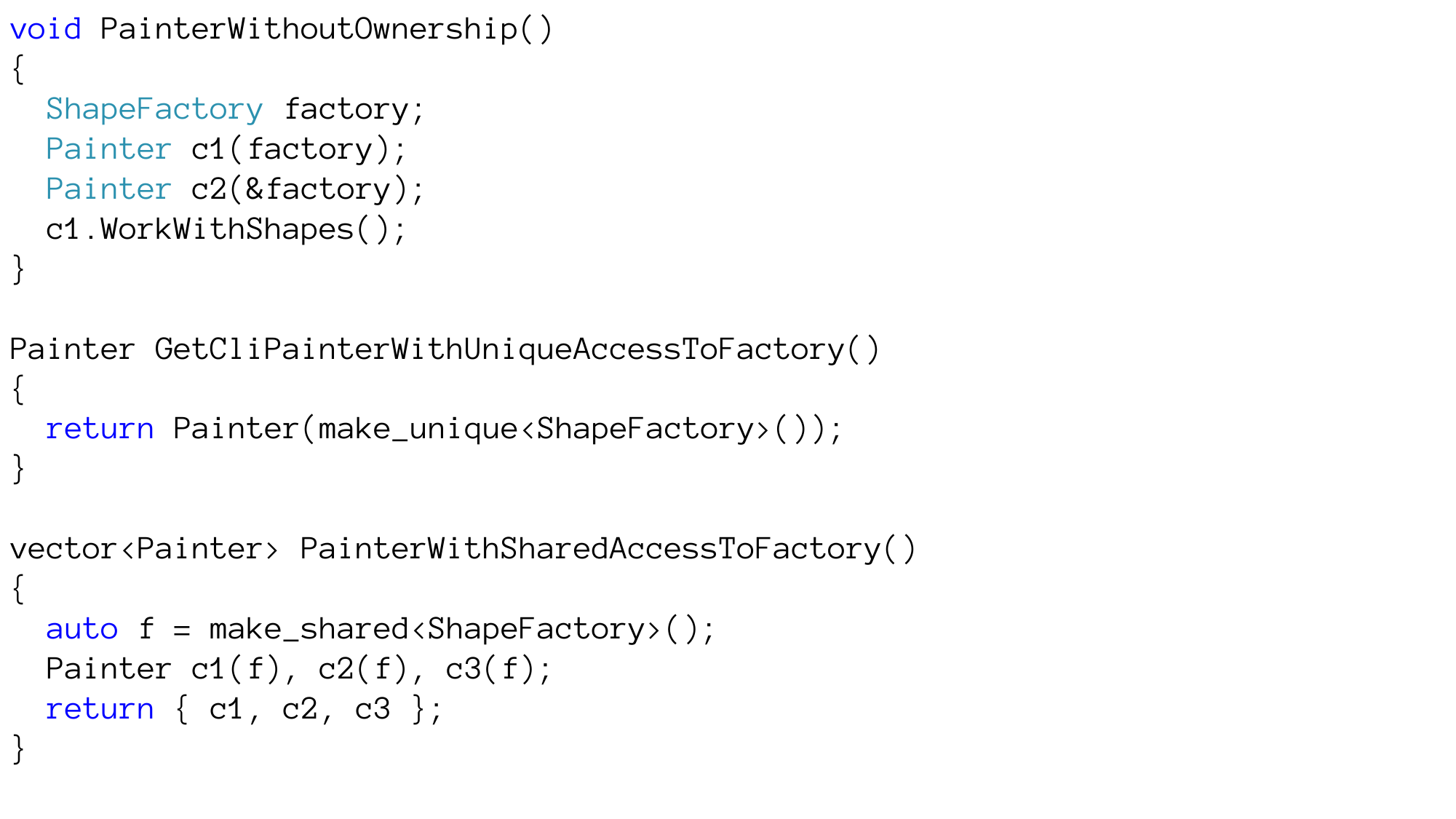

void PainterWithoutOwnership()
{
  ShapeFactory factory;
  Painter c1(factory);
  Painter c2(&factory);
  c1.WorkWithShapes();
}

Painter GetCliPainterWithUniqueAccessToFactory()
{
  return Painter(make_unique<ShapeFactory>());
}

vector<Painter> PainterWithSharedAccessToFactory()
{
  auto f = make_shared<ShapeFactory>();
  Painter c1(f), c2(f), c3(f);
  return { c1, c2, c3 };
}